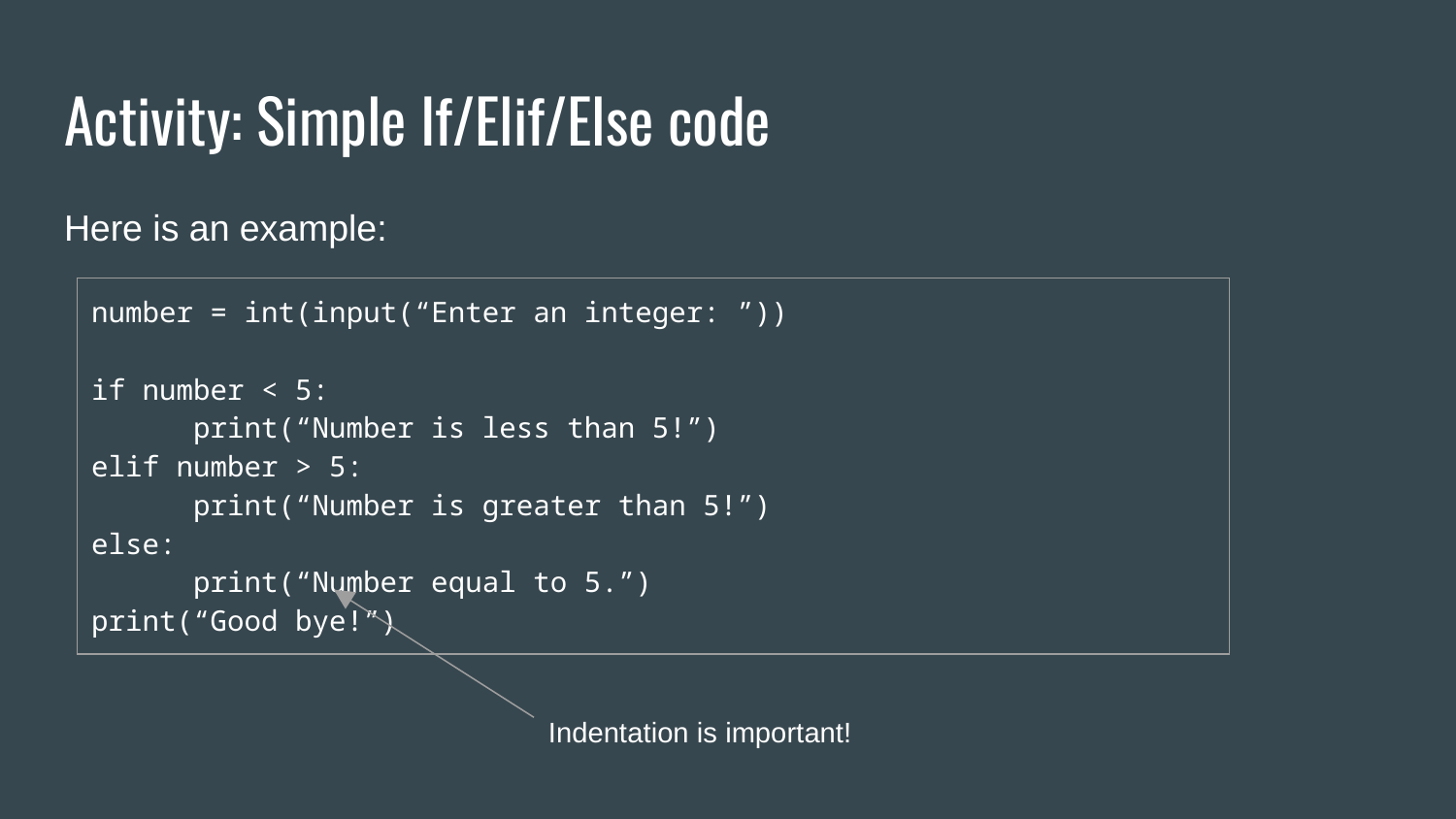

# Activity: Simple If/Elif/Else code
Here is an example:
| number = int(input(“Enter an integer: ”)) if number < 5: print(“Number is less than 5!”) elif number > 5: print(“Number is greater than 5!”) else: print(“Number equal to 5.”) print(“Good bye!”) |
| --- |
Indentation is important!